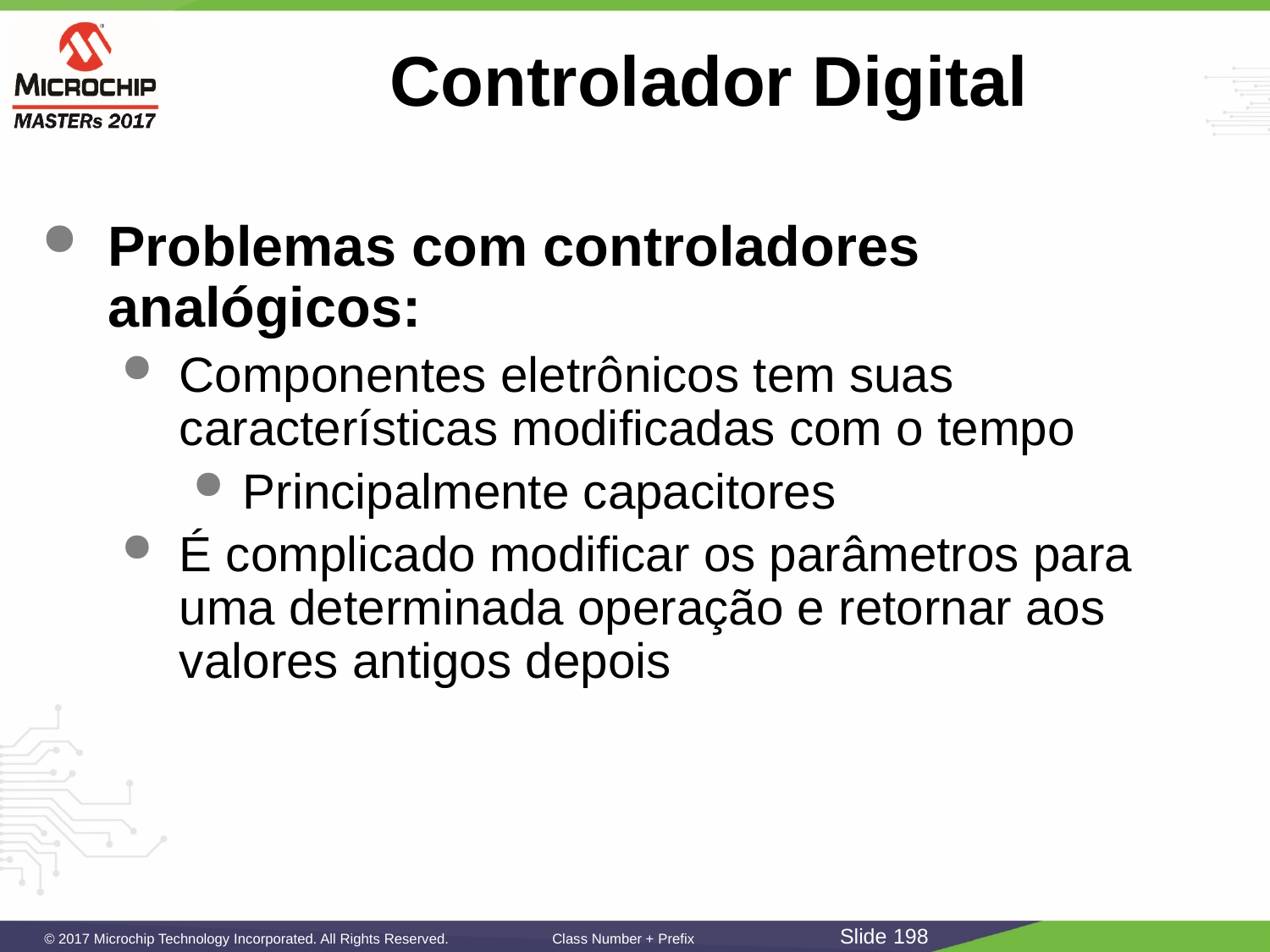

# Controlador Digital
Problemas com controladores analógicos:
Componentes eletrônicos tem suas características modificadas com o tempo
Principalmente capacitores
É complicado modificar os parâmetros para uma determinada operação e retornar aos valores antigos depois